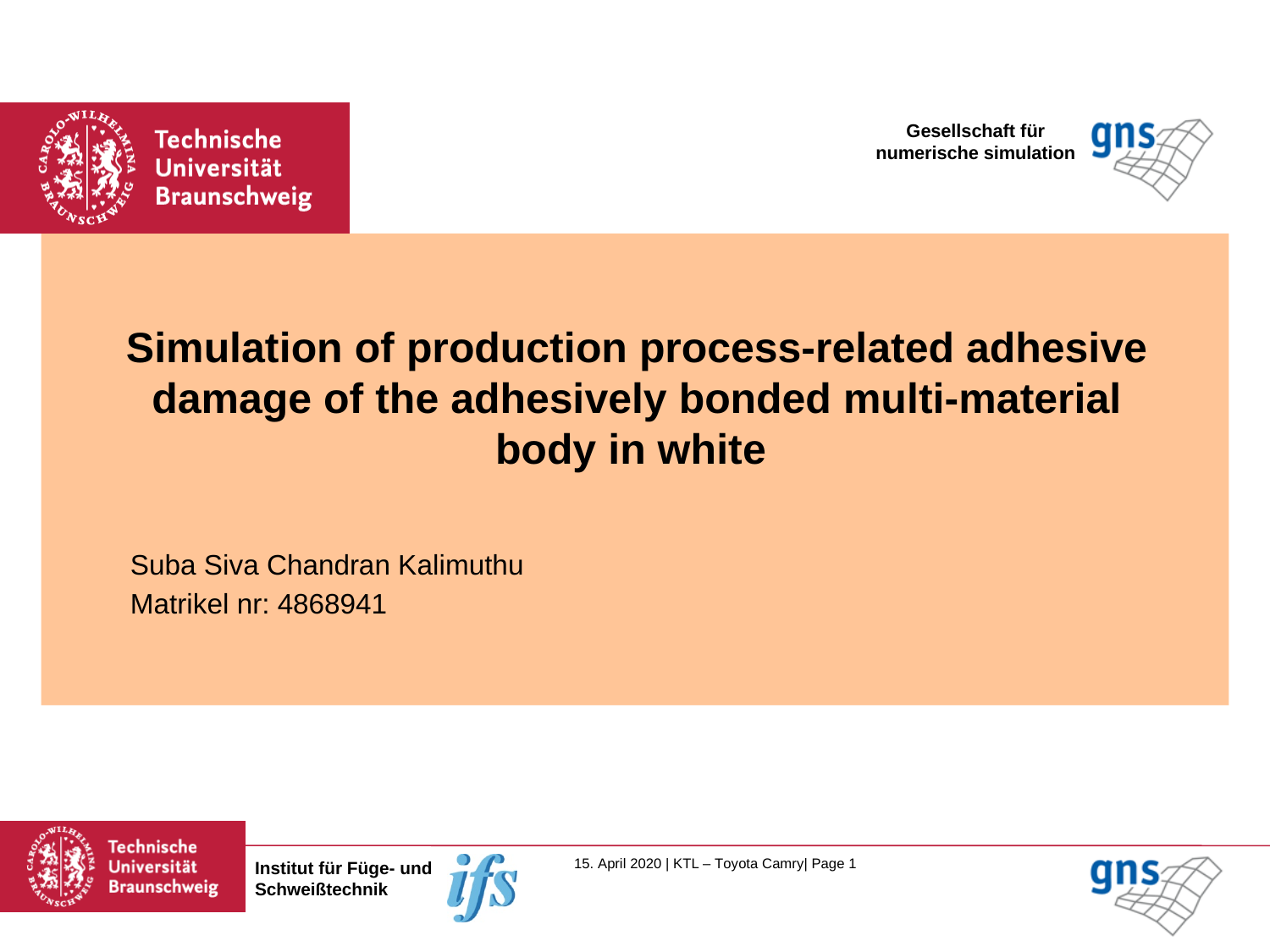

Simulation of production process-related adhesive damage of the adhesively bonded multi-material body in white
Suba Siva Chandran Kalimuthu
Matrikel nr: 4868941